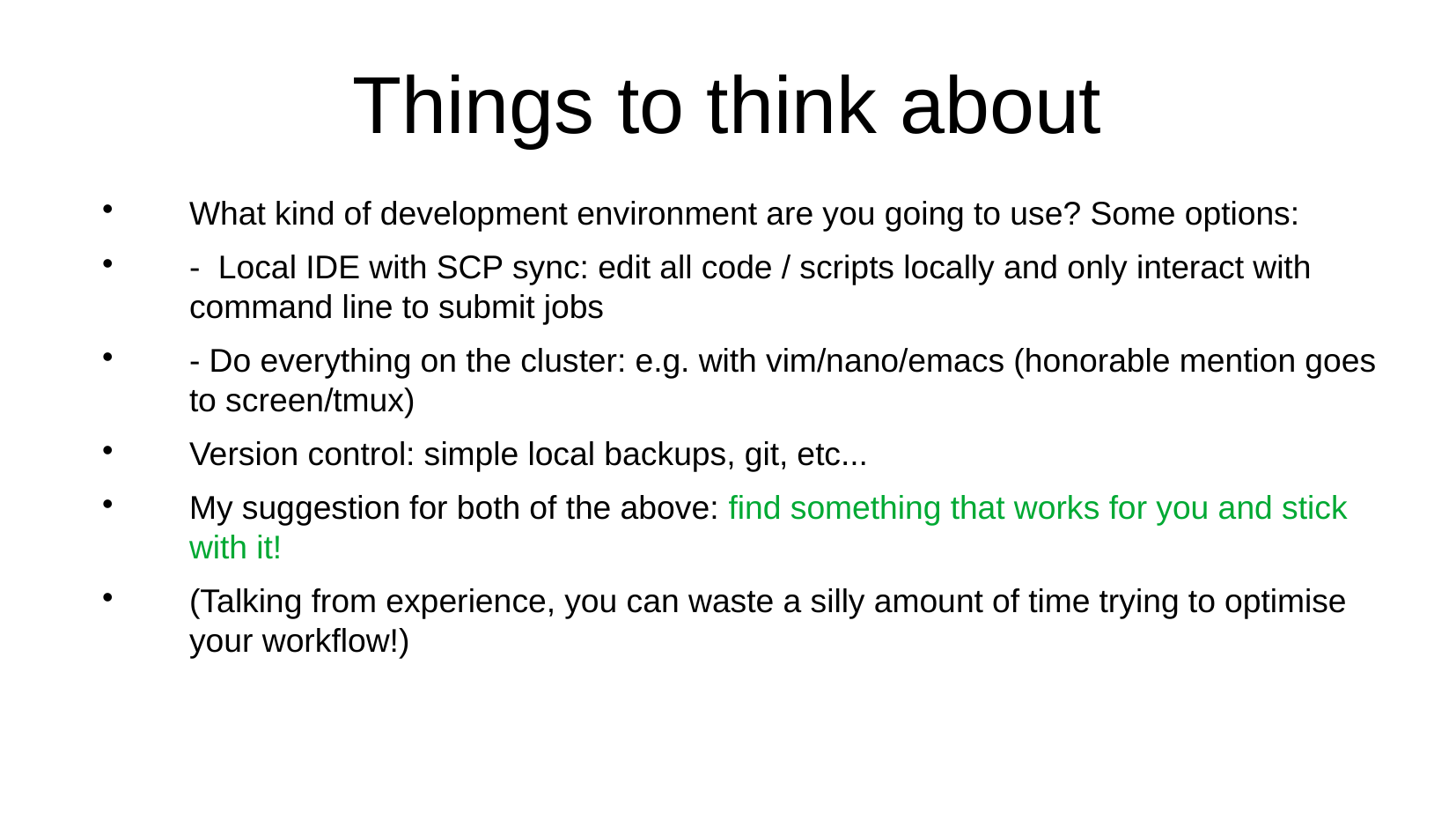

Things to think about
What kind of development environment are you going to use? Some options:
-  Local IDE with SCP sync: edit all code / scripts locally and only interact with command line to submit jobs
- Do everything on the cluster: e.g. with vim/nano/emacs (honorable mention goes to screen/tmux)
Version control: simple local backups, git, etc...
My suggestion for both of the above: find something that works for you and stick with it!
(Talking from experience, you can waste a silly amount of time trying to optimise your workflow!)